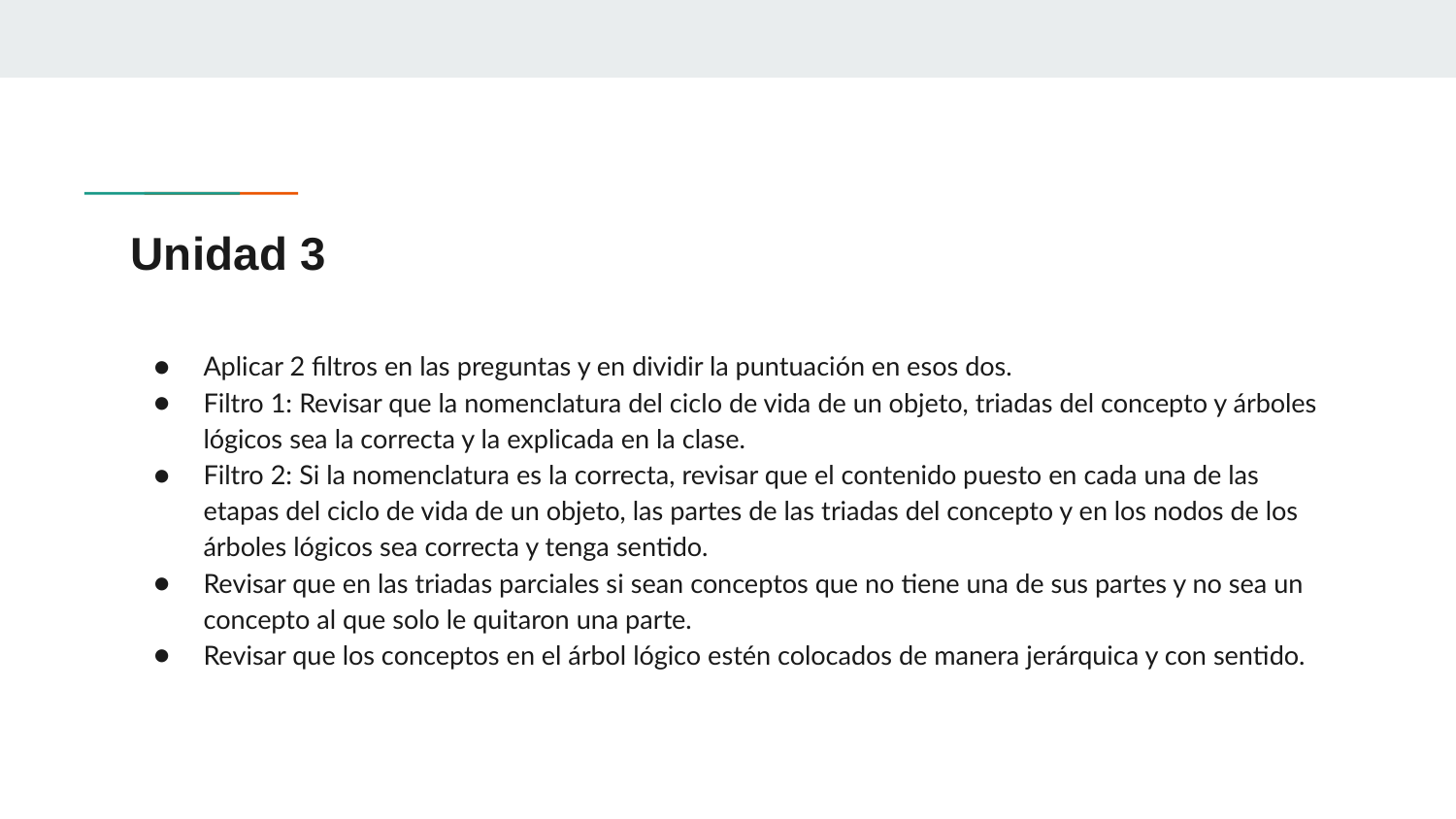

# Unidad 3
Aplicar 2 filtros en las preguntas y en dividir la puntuación en esos dos.
Filtro 1: Revisar que la nomenclatura del ciclo de vida de un objeto, triadas del concepto y árboles lógicos sea la correcta y la explicada en la clase.
Filtro 2: Si la nomenclatura es la correcta, revisar que el contenido puesto en cada una de las etapas del ciclo de vida de un objeto, las partes de las triadas del concepto y en los nodos de los árboles lógicos sea correcta y tenga sentido.
Revisar que en las triadas parciales si sean conceptos que no tiene una de sus partes y no sea un concepto al que solo le quitaron una parte.
Revisar que los conceptos en el árbol lógico estén colocados de manera jerárquica y con sentido.